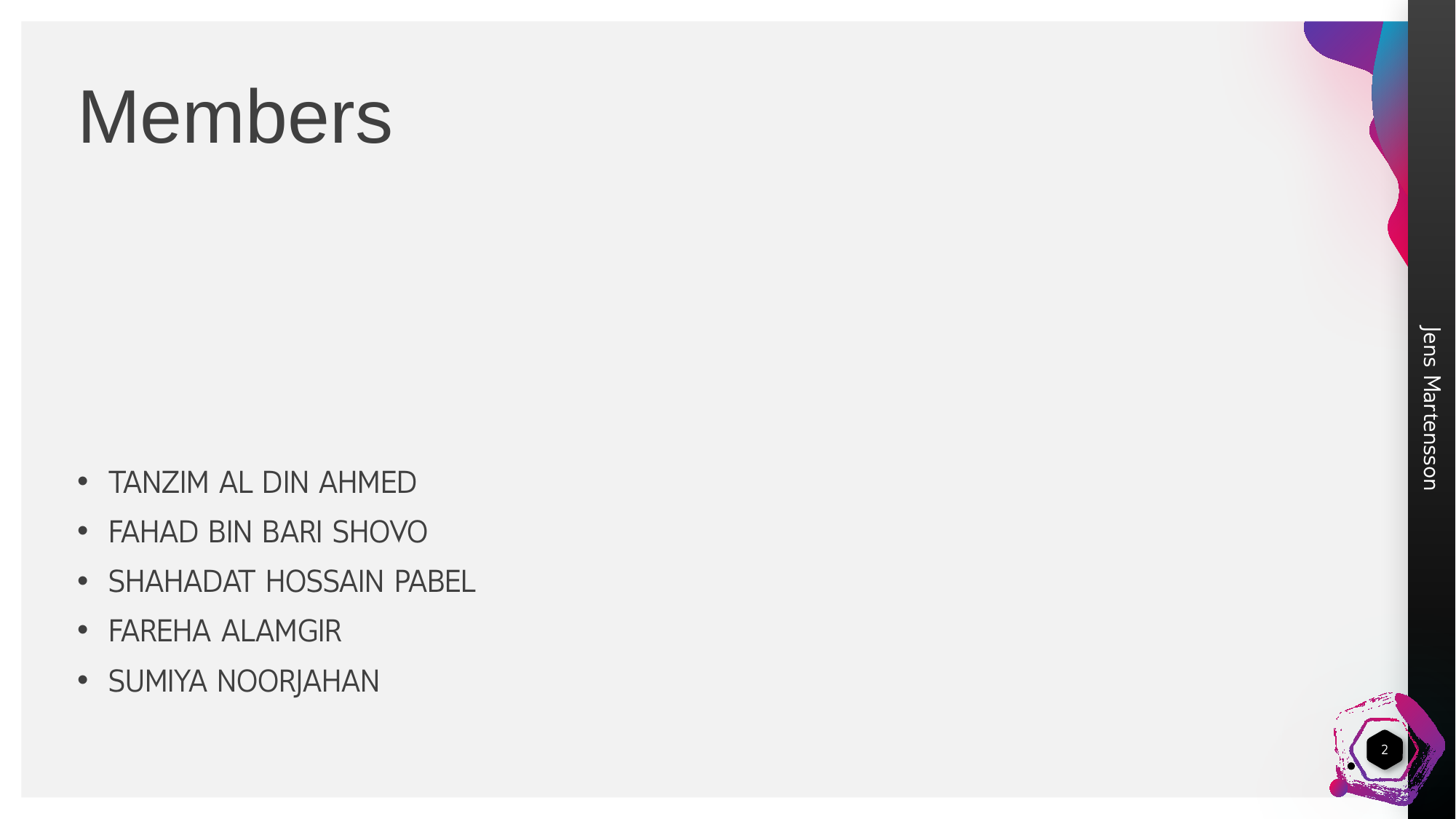

# Members
TANZIM AL DIN AHMED
FAHAD BIN BARI SHOVO
SHAHADAT HOSSAIN PABEL
FAREHA ALAMGIR
SUMIYA NOORJAHAN

2